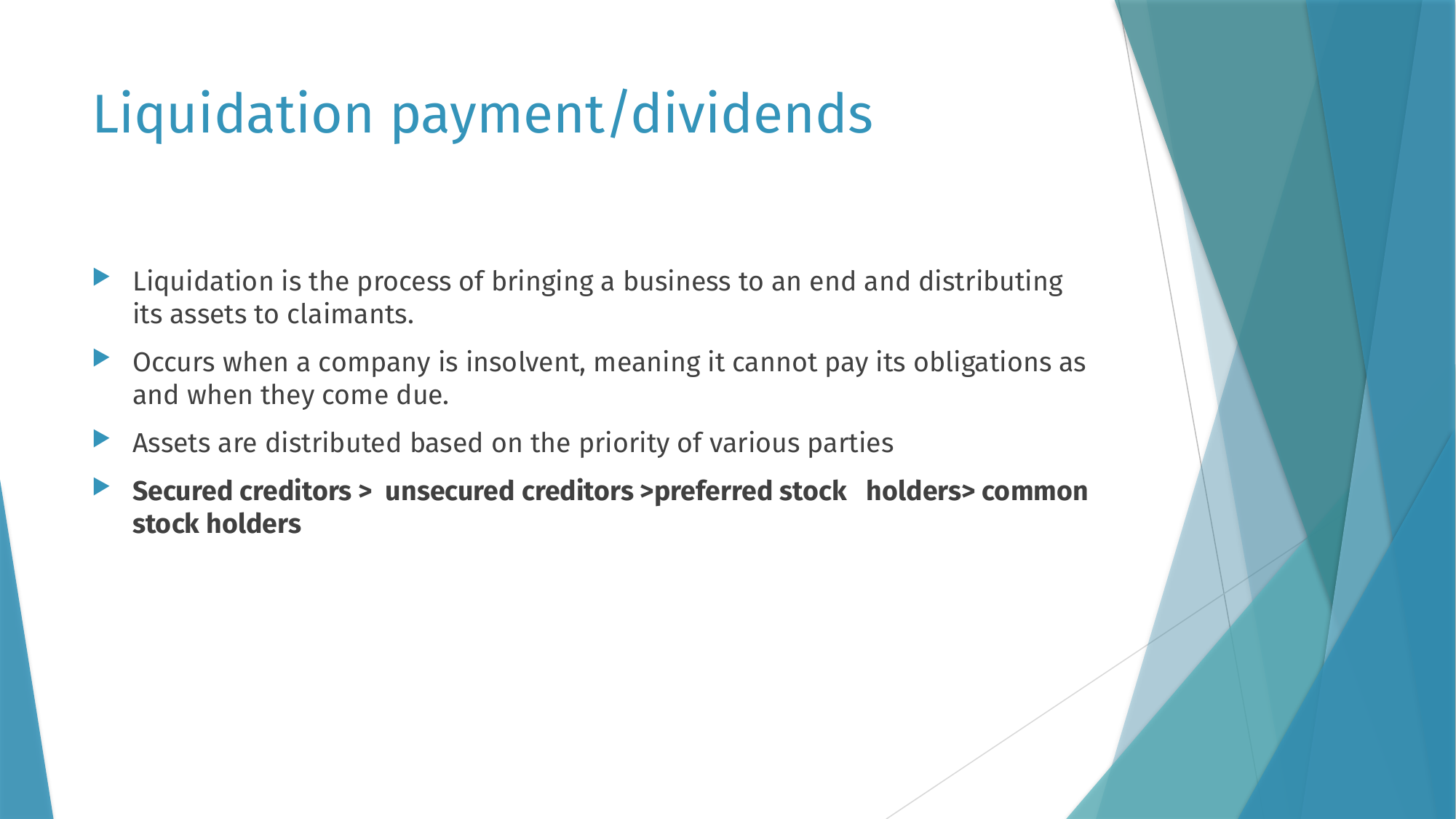

# Liquidation payment/dividends
Liquidation is the process of bringing a business to an end and distributing its assets to claimants.
Occurs when a company is insolvent, meaning it cannot pay its obligations as and when they come due.
Assets are distributed based on the priority of various parties
Secured creditors >  unsecured creditors >preferred stock   holders> common stock holders